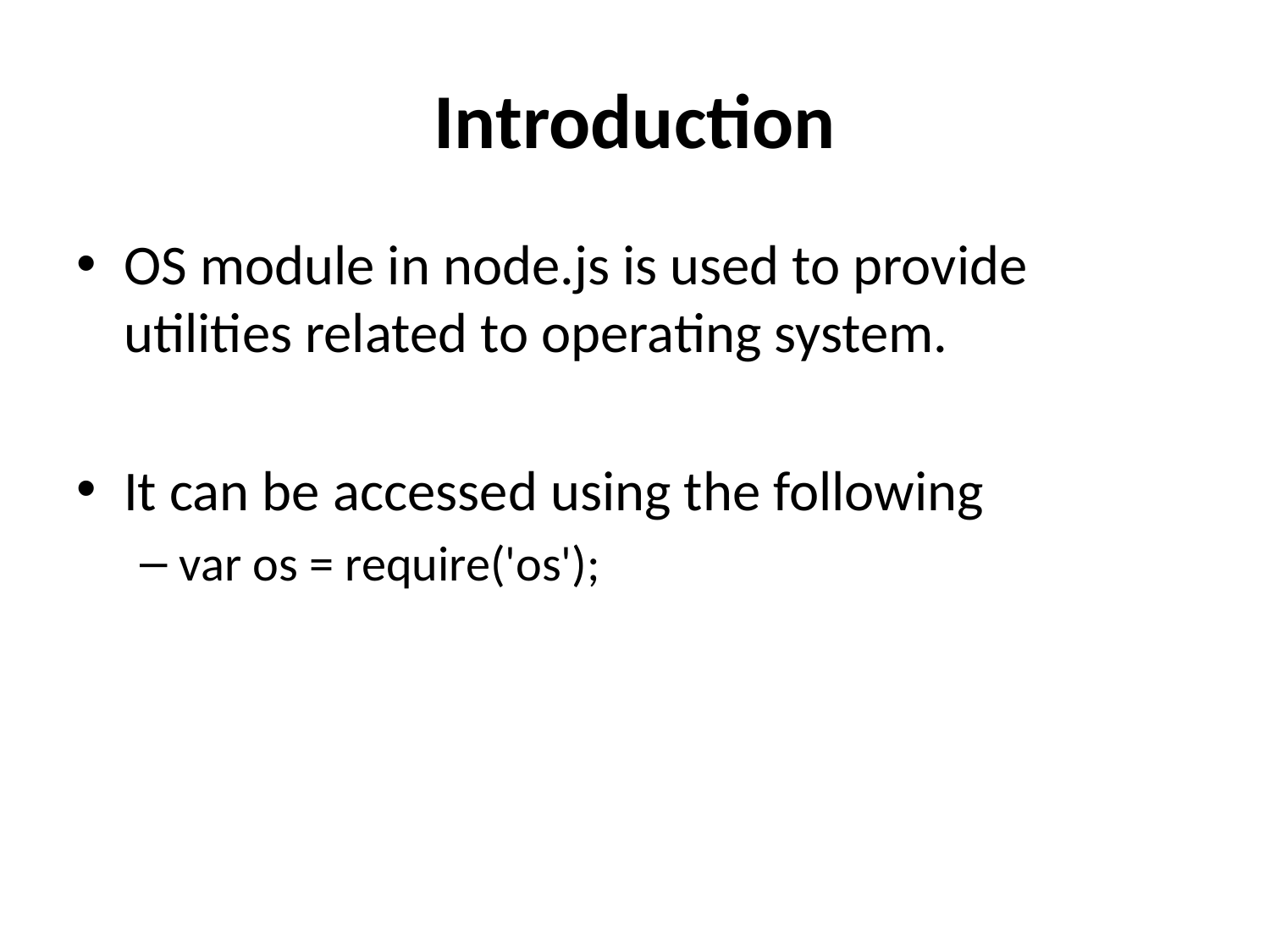

# Introduction
OS module in node.js is used to provide utilities related to operating system.

It can be accessed using the following
var os = require('os');